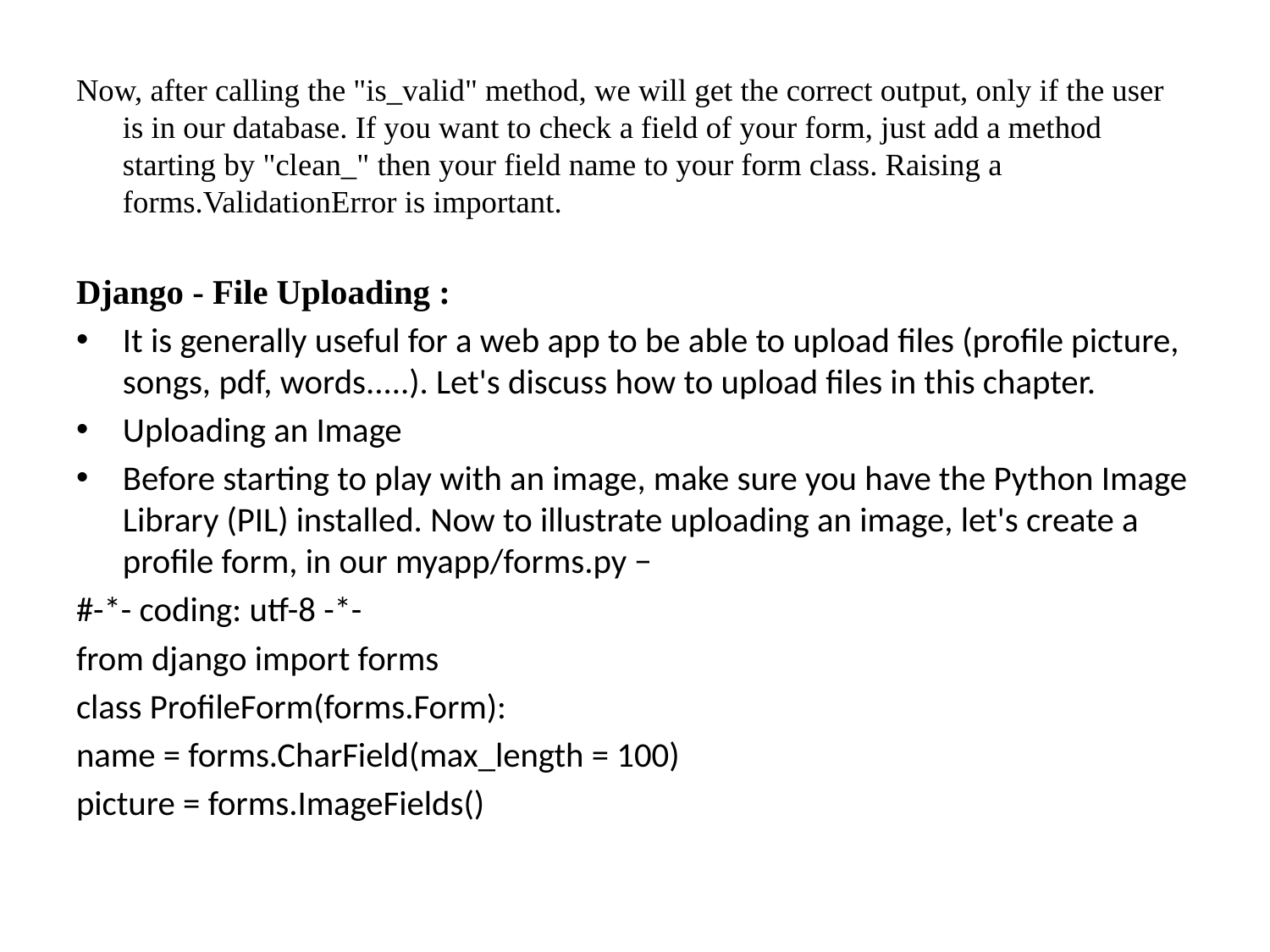

Now, after calling the "is_valid" method, we will get the correct output, only if the user is in our database. If you want to check a field of your form, just add a method starting by "clean_" then your field name to your form class. Raising a forms.ValidationError is important.

Django - File Uploading :
It is generally useful for a web app to be able to upload files (profile picture, songs, pdf, words.....). Let's discuss how to upload files in this chapter.
Uploading an Image
Before starting to play with an image, make sure you have the Python Image Library (PIL) installed. Now to illustrate uploading an image, let's create a profile form, in our myapp/forms.py −
#-*- coding: utf-8 -*-
from django import forms
class ProfileForm(forms.Form):
name = forms.CharField(max_length = 100)
picture = forms.ImageFields()